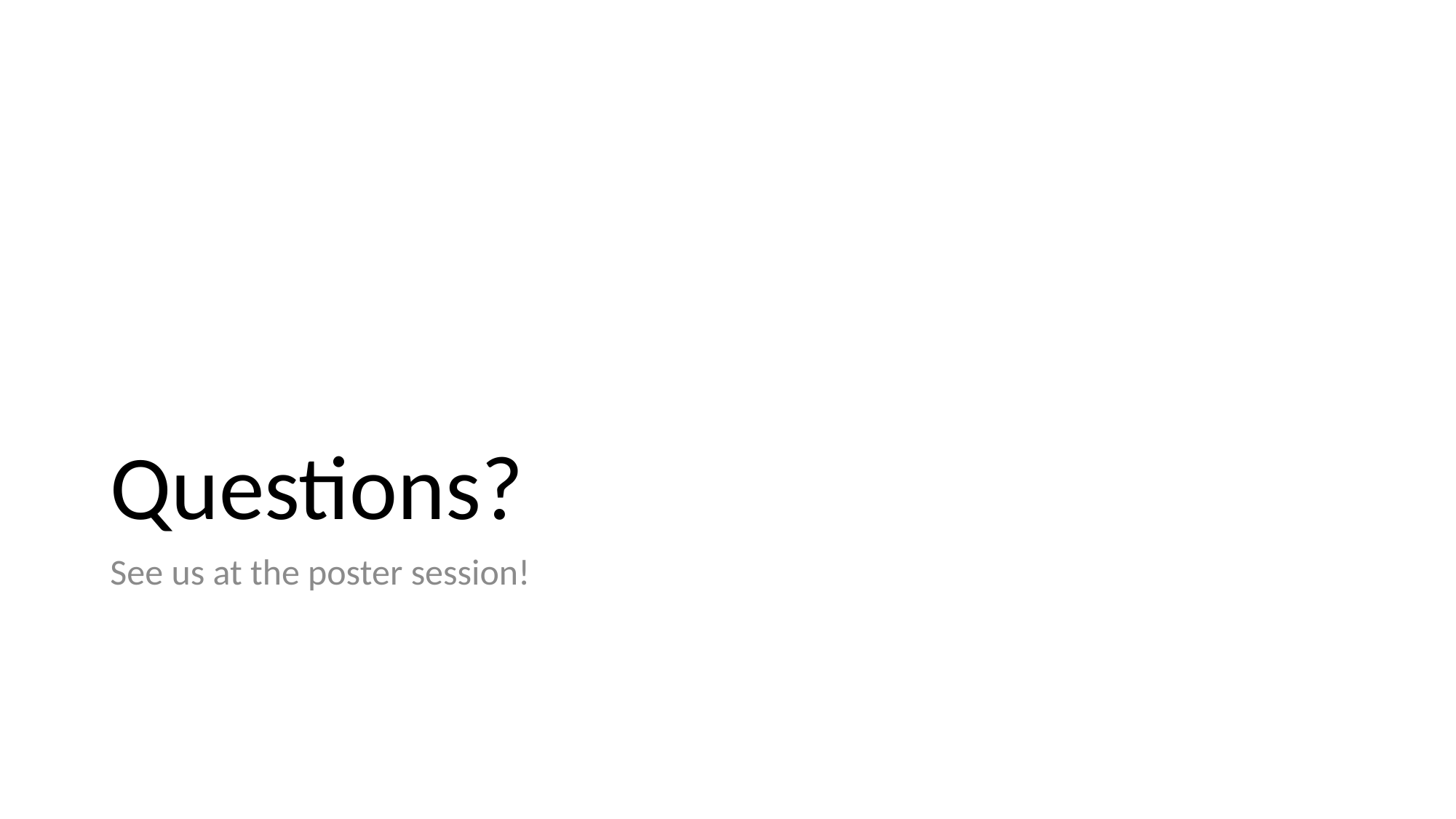

# Questions?
See us at the poster session!